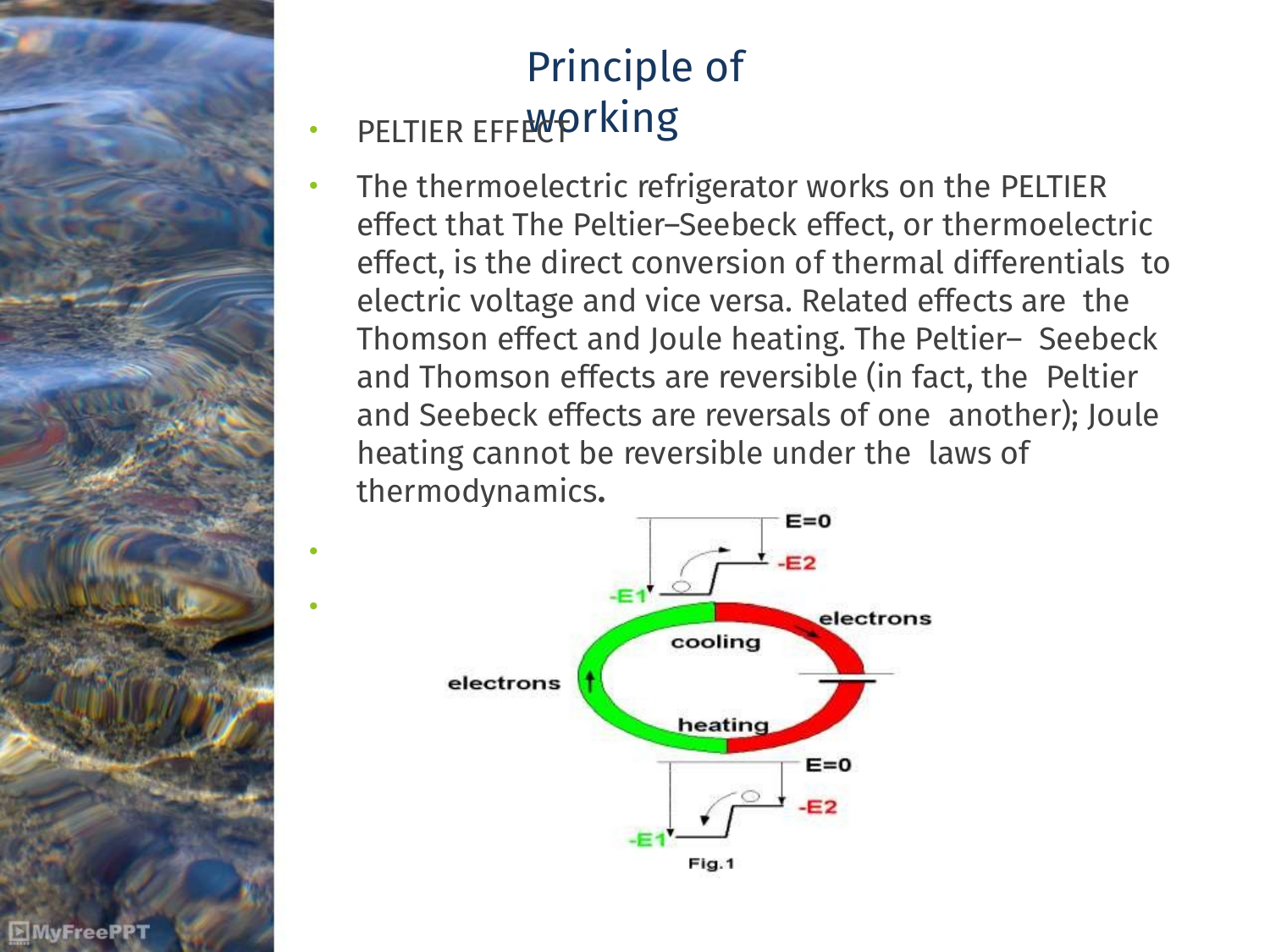

# Principle of working
PELTIER EFFECT
The thermoelectric refrigerator works on the PELTIER  effect that The Peltier–Seebeck effect, or thermoelectric  effect, is the direct conversion of thermal differentials  to electric voltage and vice versa. Related effects are  the Thomson effect and Joule heating. The Peltier–  Seebeck and Thomson effects are reversible (in fact, the  Peltier and Seebeck effects are reversals of one  another); Joule heating cannot be reversible under the  laws of thermodynamics.
•
•